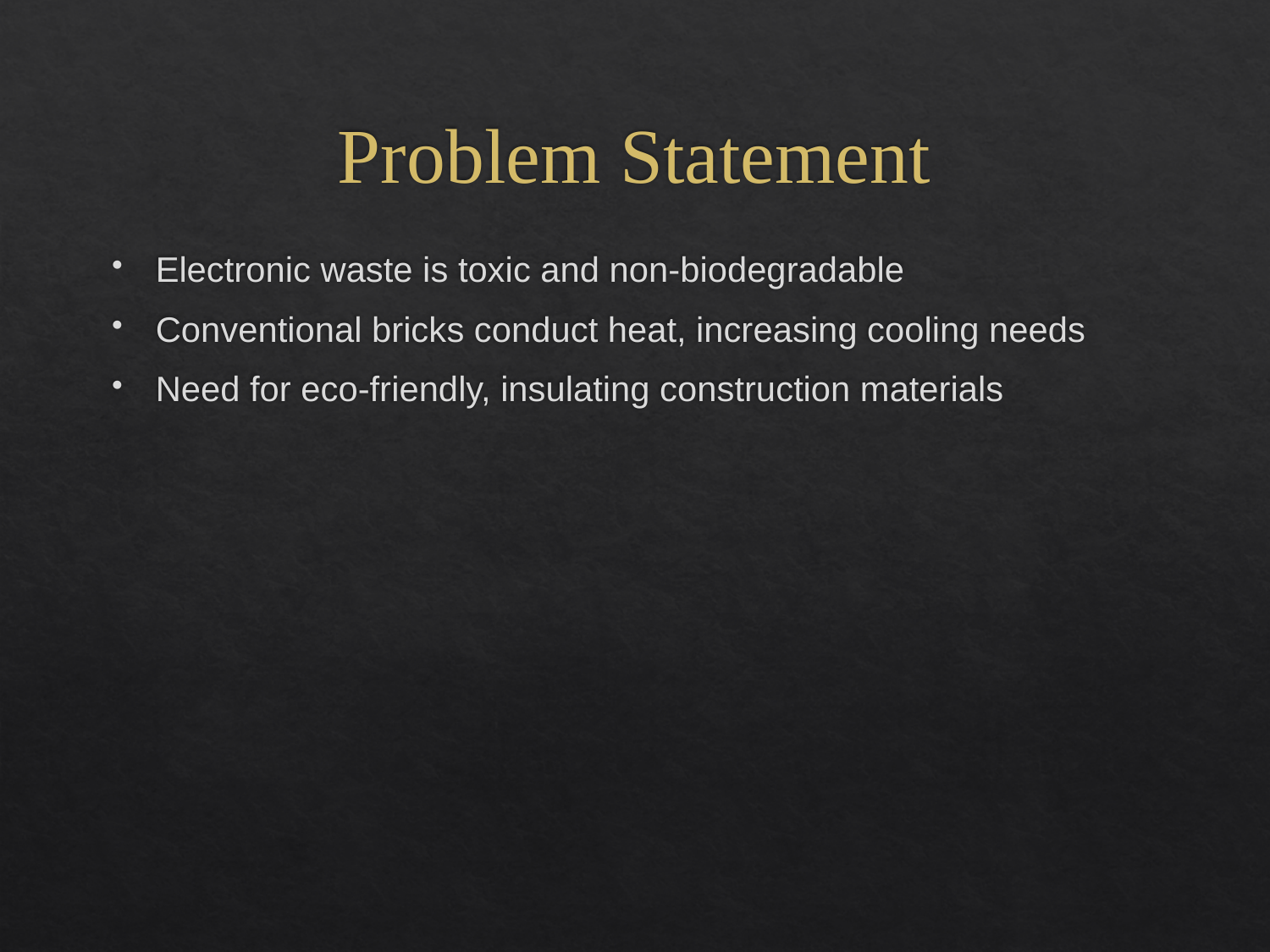

# Problem Statement
Electronic waste is toxic and non-biodegradable
Conventional bricks conduct heat, increasing cooling needs
Need for eco-friendly, insulating construction materials